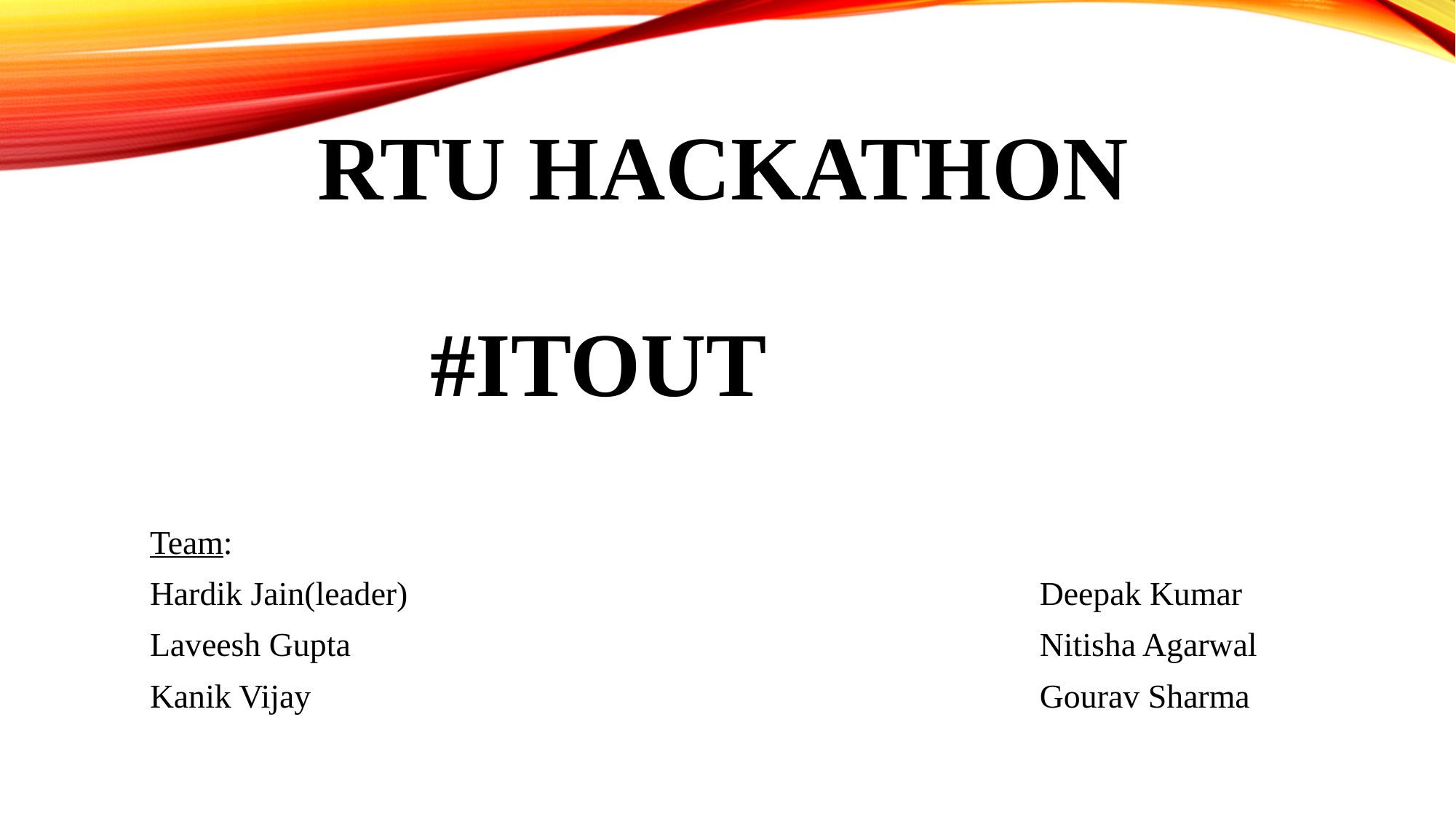

# RTU HACKATHON #ITOUT
Team:
Hardik Jain(leader)						  Deepak Kumar
Laveesh Gupta					       		  Nitisha Agarwal
Kanik Vijay 							  Gourav Sharma